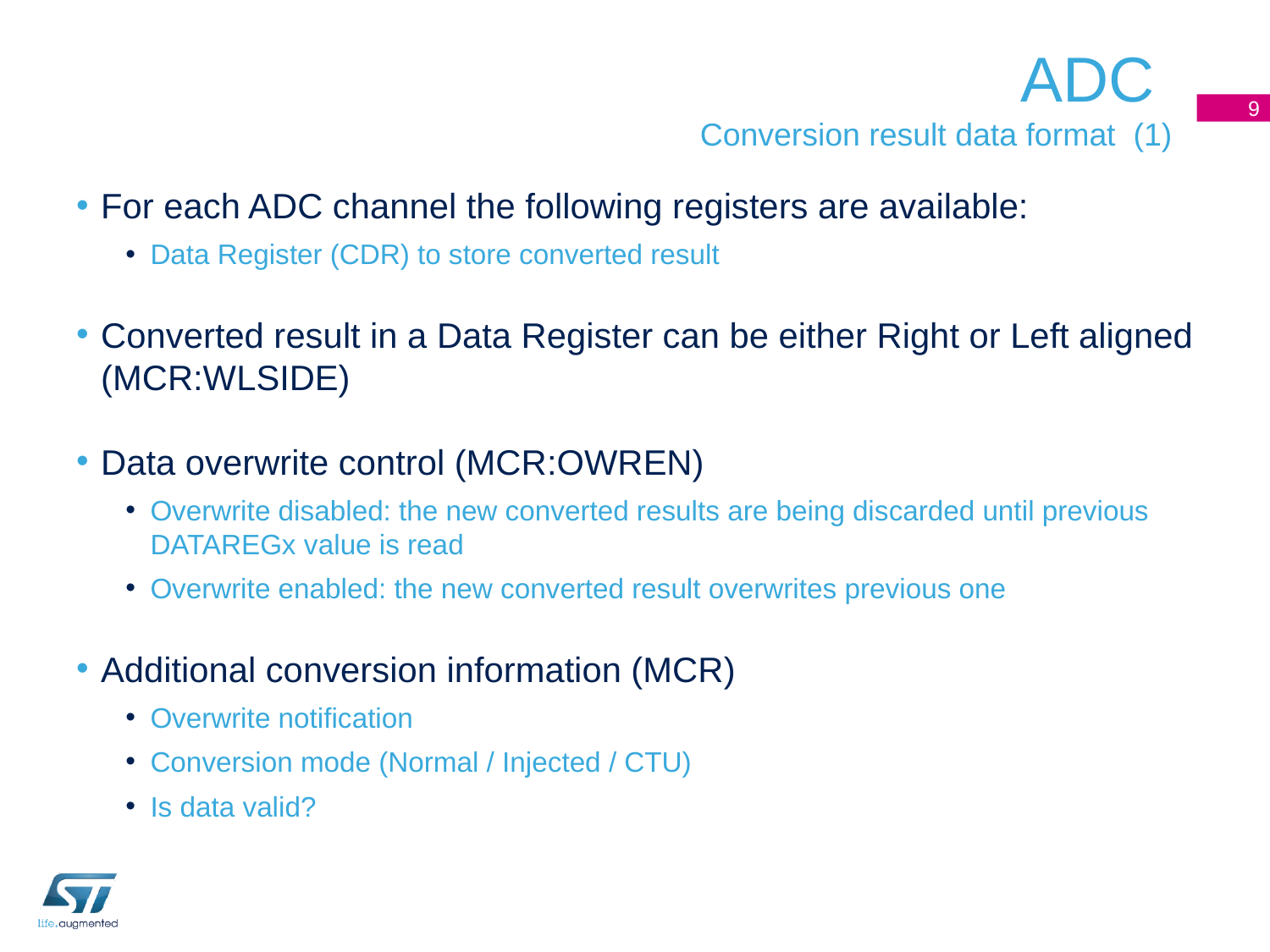

# ADC Conversion result data format  (1)
9
For each ADC channel the following registers are available:
Data Register (CDR) to store converted result
Converted result in a Data Register can be either Right or Left aligned (MCR:WLSIDE)
Data overwrite control (MCR:OWREN)
Overwrite disabled: the new converted results are being discarded until previous DATAREGx value is read
Overwrite enabled: the new converted result overwrites previous one
Additional conversion information (MCR)
Overwrite notification
Conversion mode (Normal / Injected / CTU)
Is data valid?